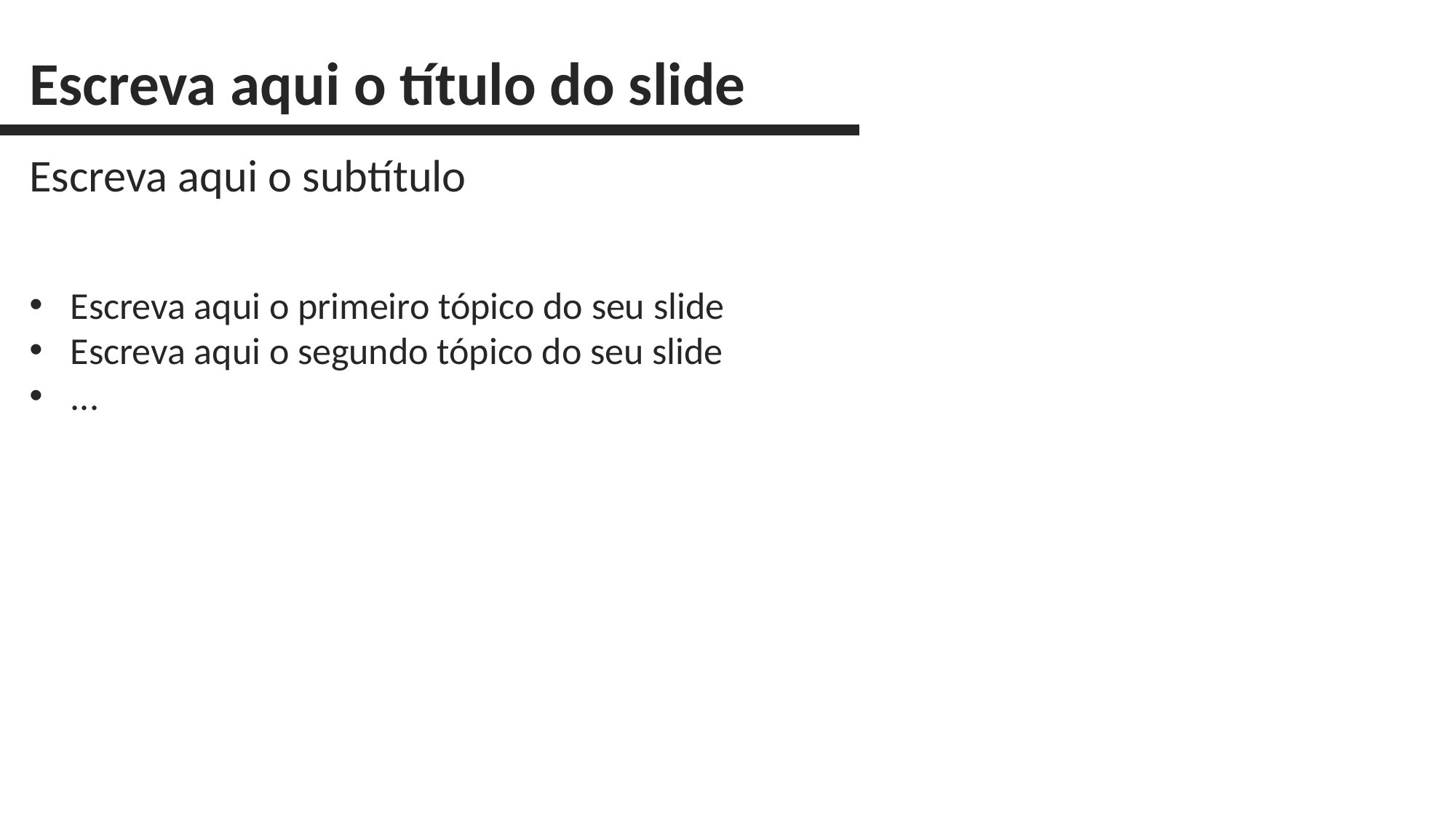

Escreva aqui o título do slide

Escreva aqui o subtítulo
Escreva aqui o primeiro tópico do seu slide
Escreva aqui o segundo tópico do seu slide
...